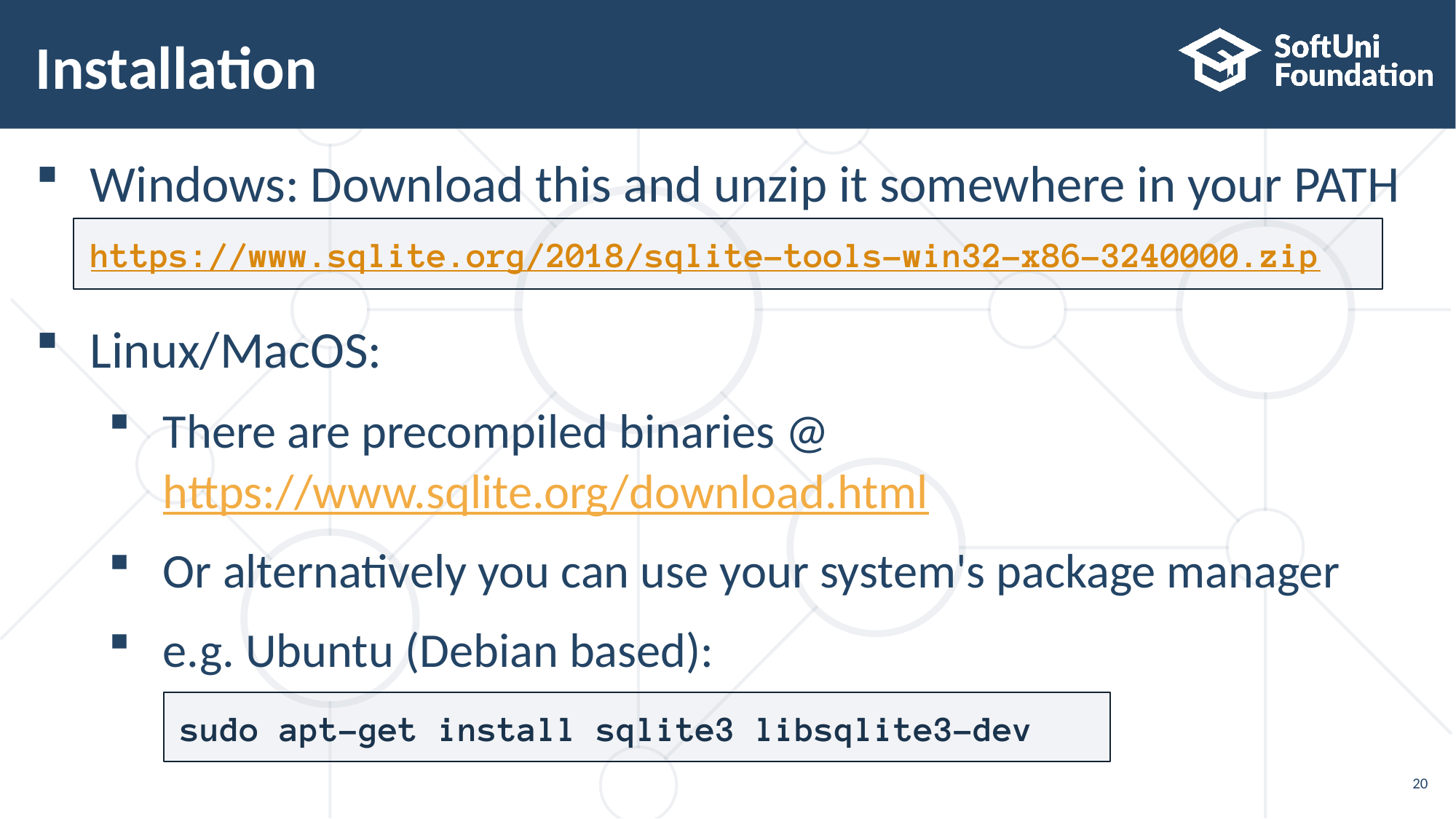

# Installation
Windows: Download this and unzip it somewhere in your PATH

Linux/MacOS:
There are precompiled binaries @
https://www.sqlite.org/download.html
Or alternatively you can use your system's package manager
e.g. Ubuntu (Debian based):

https://www.sqlite.org/2018/sqlite-tools-win32-x86-3240000.zip
sudo apt-get install sqlite3 libsqlite3-dev
20